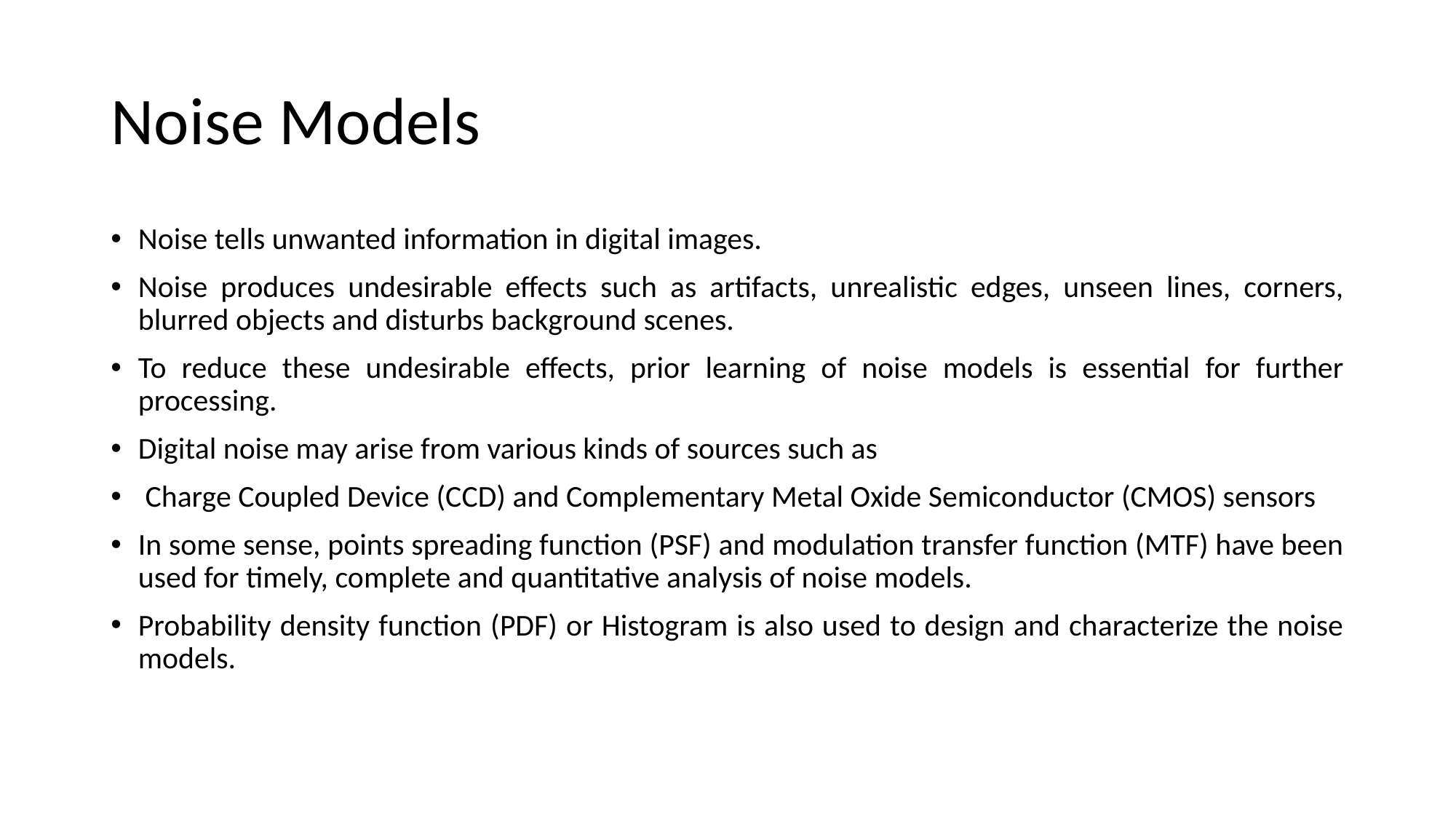

# Noise Models
Noise tells unwanted information in digital images.
Noise produces undesirable effects such as artifacts, unrealistic edges, unseen lines, corners, blurred objects and disturbs background scenes.
To reduce these undesirable effects, prior learning of noise models is essential for further processing.
Digital noise may arise from various kinds of sources such as
 Charge Coupled Device (CCD) and Complementary Metal Oxide Semiconductor (CMOS) sensors
In some sense, points spreading function (PSF) and modulation transfer function (MTF) have been used for timely, complete and quantitative analysis of noise models.
Probability density function (PDF) or Histogram is also used to design and characterize the noise models.